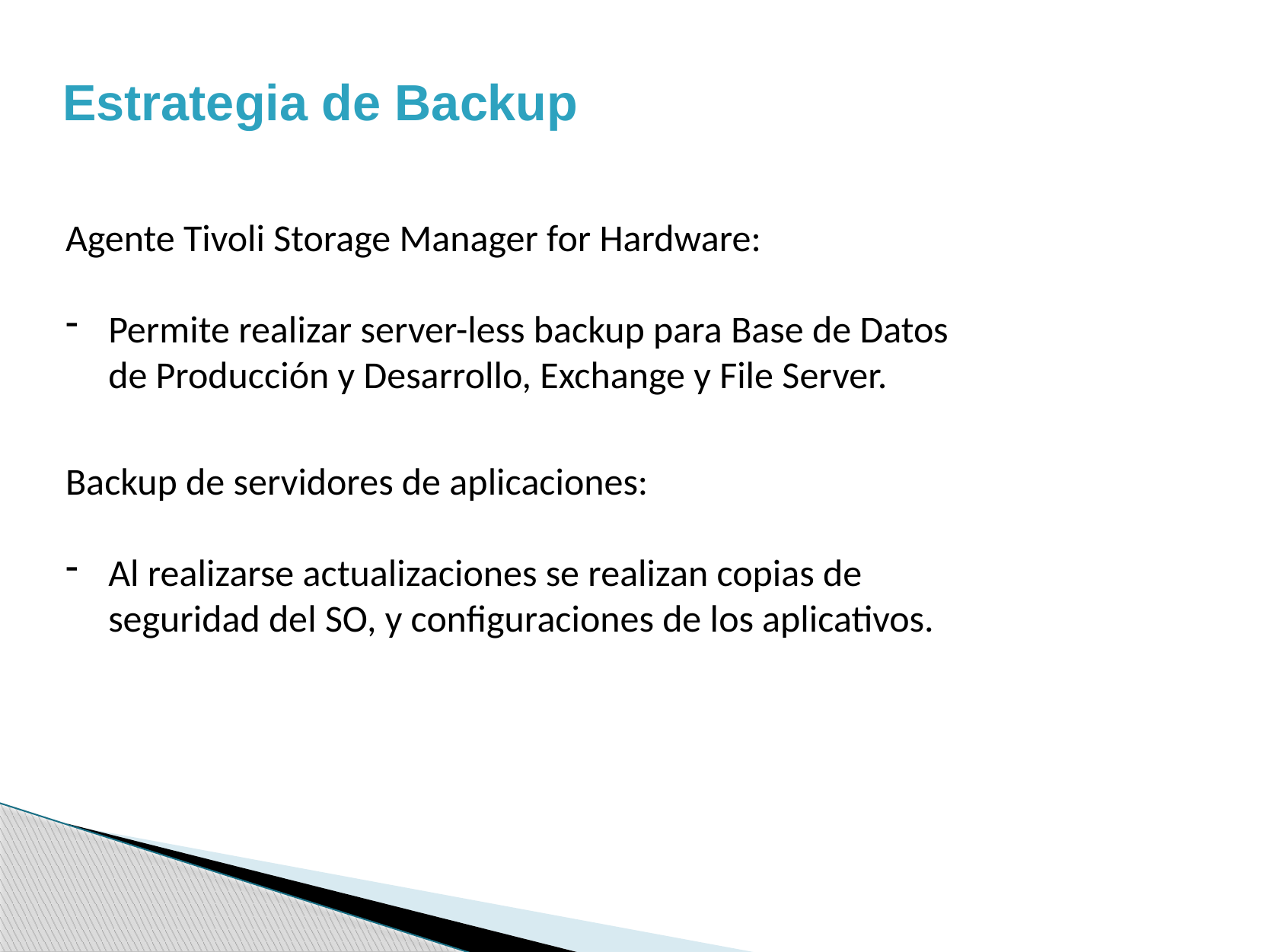

Estrategia de Backup
Agente Tivoli Storage Manager for Hardware:

Permite realizar server-less backup para Base de Datos de Producción y Desarrollo, Exchange y File Server.

Backup de servidores de aplicaciones:

Al realizarse actualizaciones se realizan copias de seguridad del SO, y configuraciones de los aplicativos.